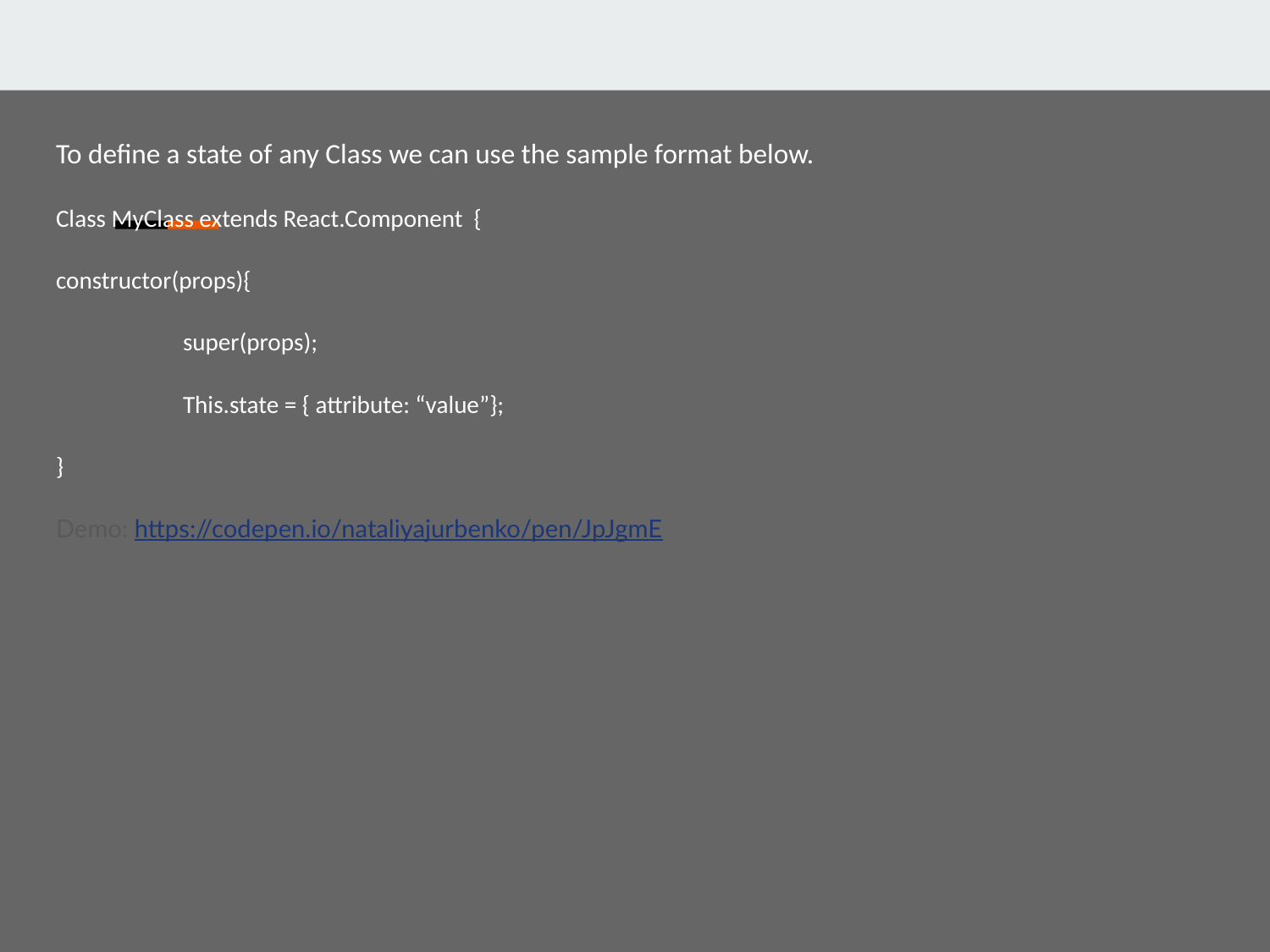

To define a state of any Class we can use the sample format below.
Class MyClass extends React.Component  {
constructor(props){
super(props);
This.state = { attribute: “value”};
}
Demo: https://codepen.io/nataliyajurbenko/pen/JpJgmE